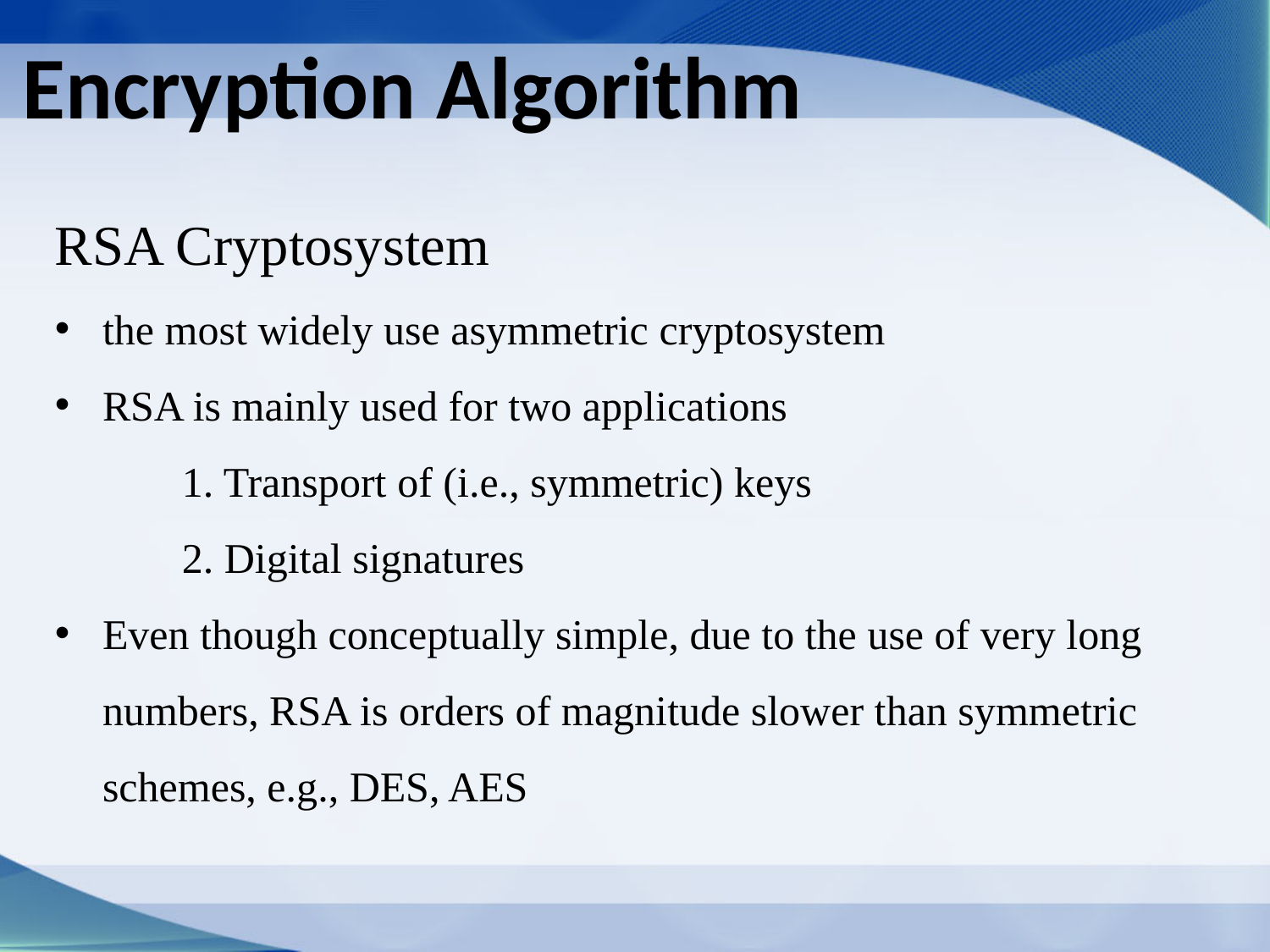

Encryption Algorithm
RSA Cryptosystem
the most widely use asymmetric cryptosystem
RSA is mainly used for two applications
	1. Transport of (i.e., symmetric) keys
	2. Digital signatures
Even though conceptually simple, due to the use of very long numbers, RSA is orders of magnitude slower than symmetric schemes, e.g., DES, AES